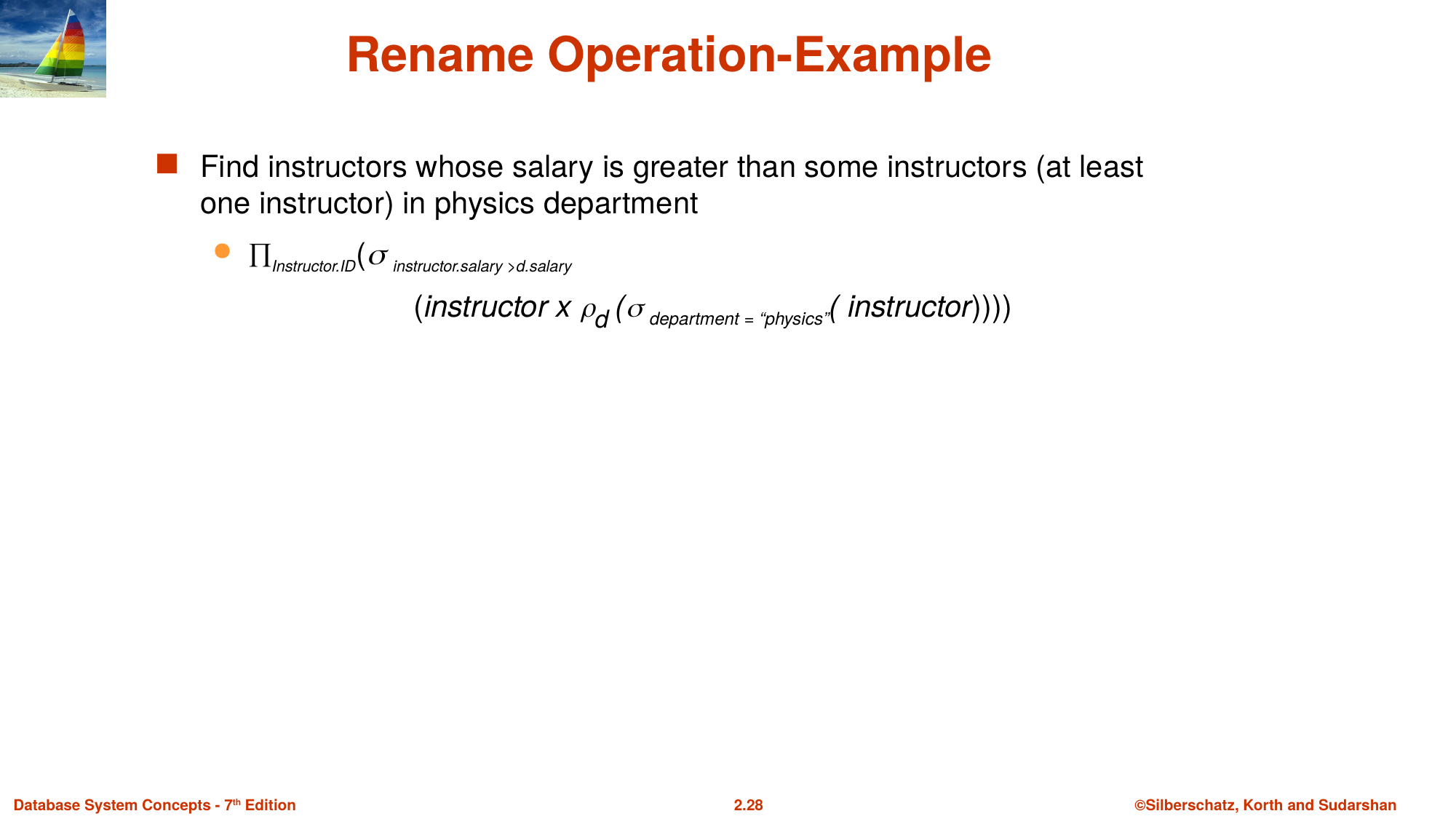

# Rename Operation-Example
Find instructors whose salary is greater than some instructors (at least one instructor) in physics department
∏Instructor.ID(σ instructor.salary >d.salary
                                      (instructor x ρd (σ department = “physics”( instructor))))